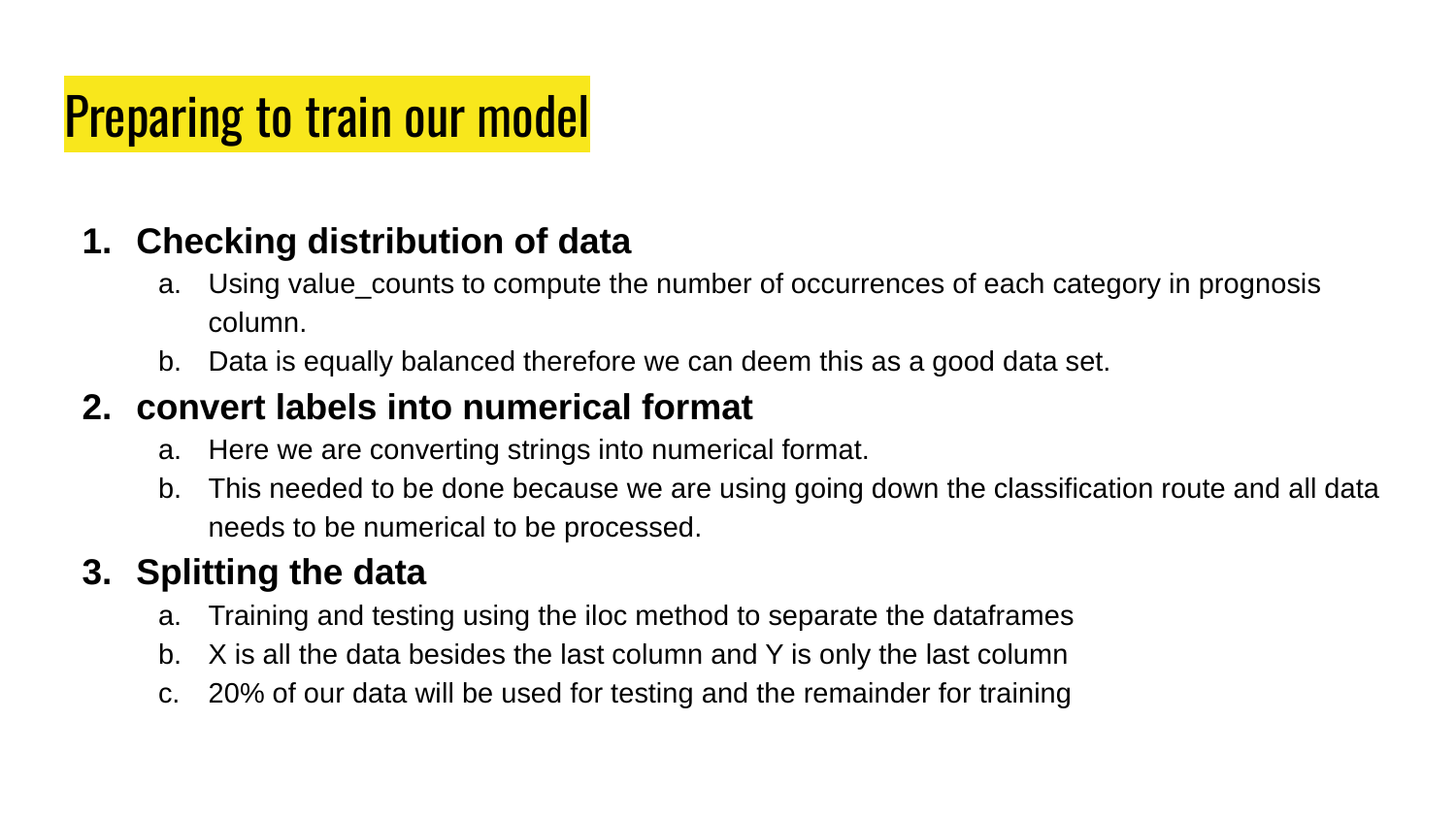

# Preparing to train our model
Checking distribution of data
Using value_counts to compute the number of occurrences of each category in prognosis column.
Data is equally balanced therefore we can deem this as a good data set.
convert labels into numerical format
Here we are converting strings into numerical format.
This needed to be done because we are using going down the classification route and all data needs to be numerical to be processed.
Splitting the data
Training and testing using the iloc method to separate the dataframes
X is all the data besides the last column and Y is only the last column
20% of our data will be used for testing and the remainder for training